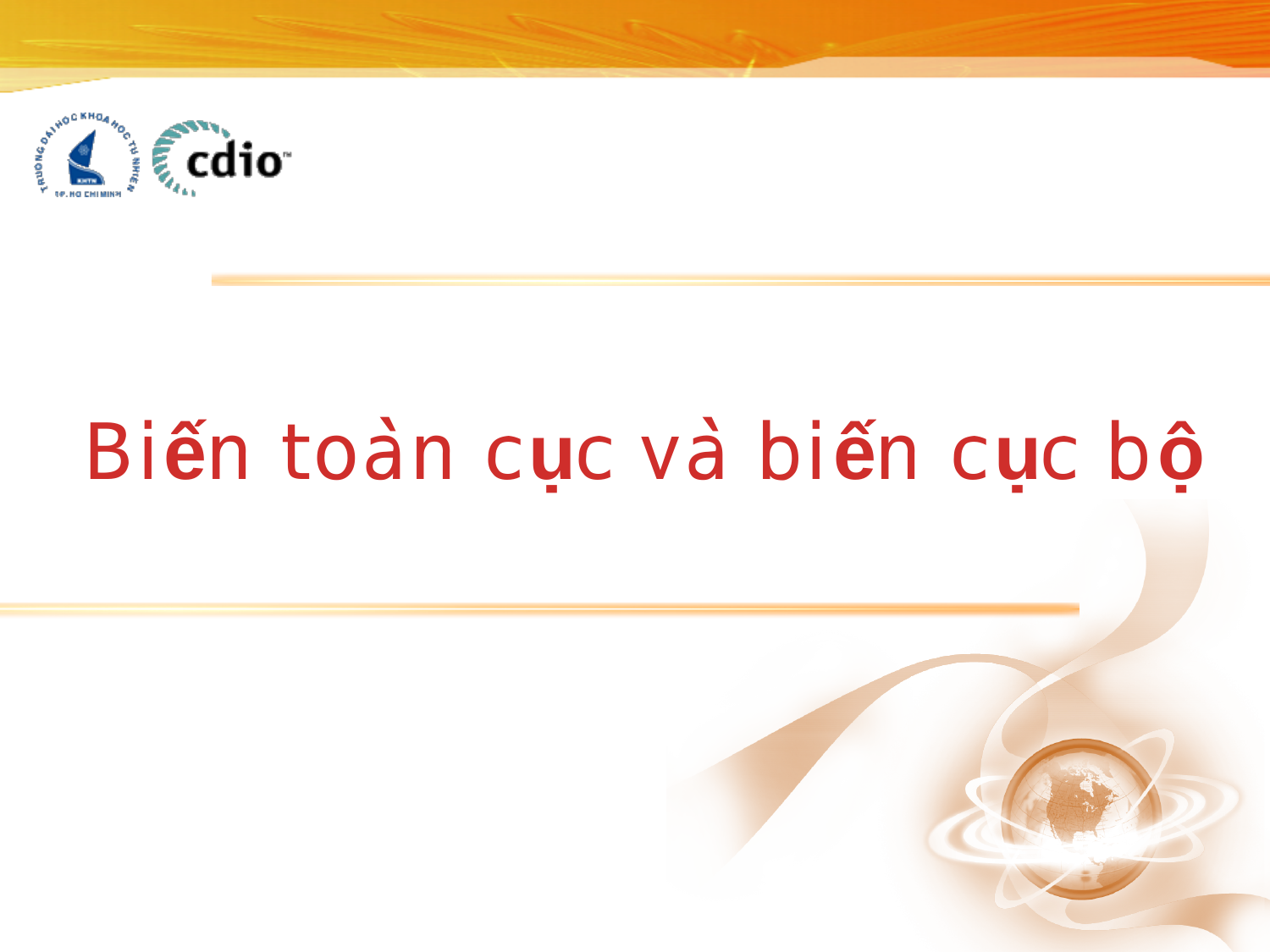

# Biến toàn cục và biến cục bộ